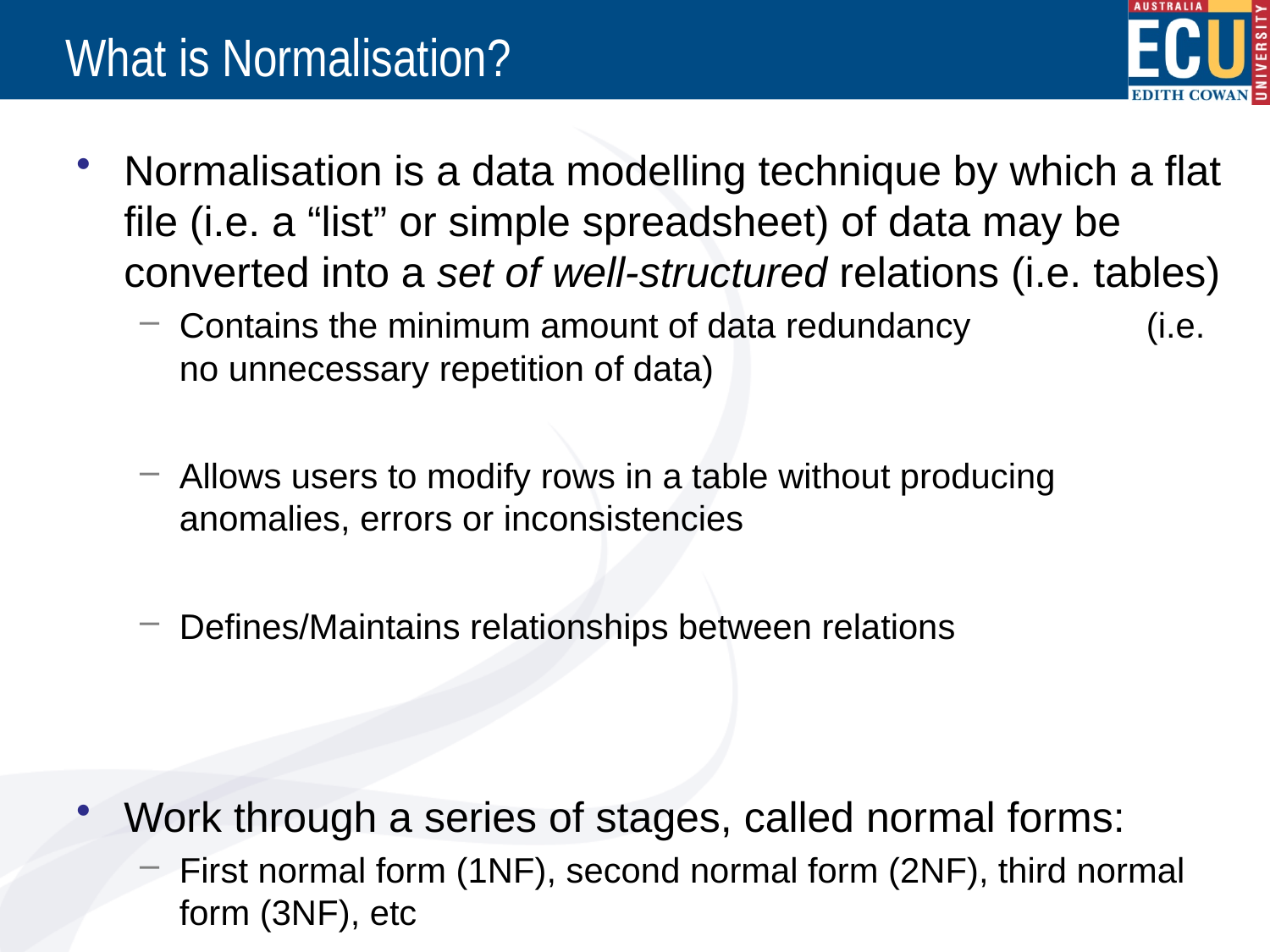

# What is Normalisation?
Normalisation is a data modelling technique by which a flat file (i.e. a “list” or simple spreadsheet) of data may be converted into a set of well-structured relations (i.e. tables)
Contains the minimum amount of data redundancy 	        (i.e. no unnecessary repetition of data)

Allows users to modify rows in a table without producing anomalies, errors or inconsistencies

Defines/Maintains relationships between relations

Work through a series of stages, called normal forms:
First normal form (1NF), second normal form (2NF), third normal form (3NF), etc